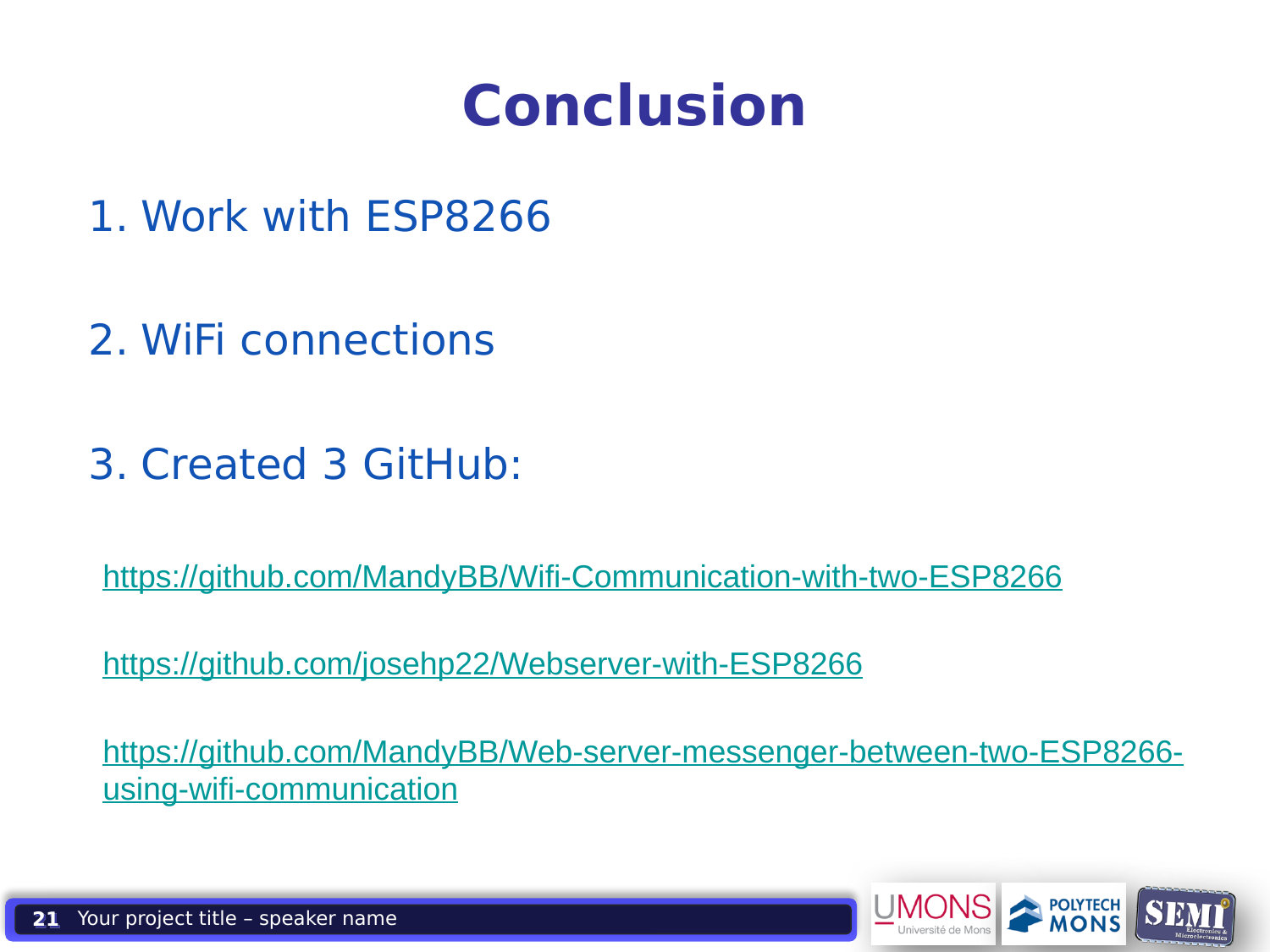

# Conclusion
Work with ESP8266

WiFi connections

Created 3 GitHub:

https://github.com/MandyBB/Wifi-Communication-with-two-ESP8266

https://github.com/josehp22/Webserver-with-ESP8266

https://github.com/MandyBB/Web-server-messenger-between-two-ESP8266-using-wifi-communication

21